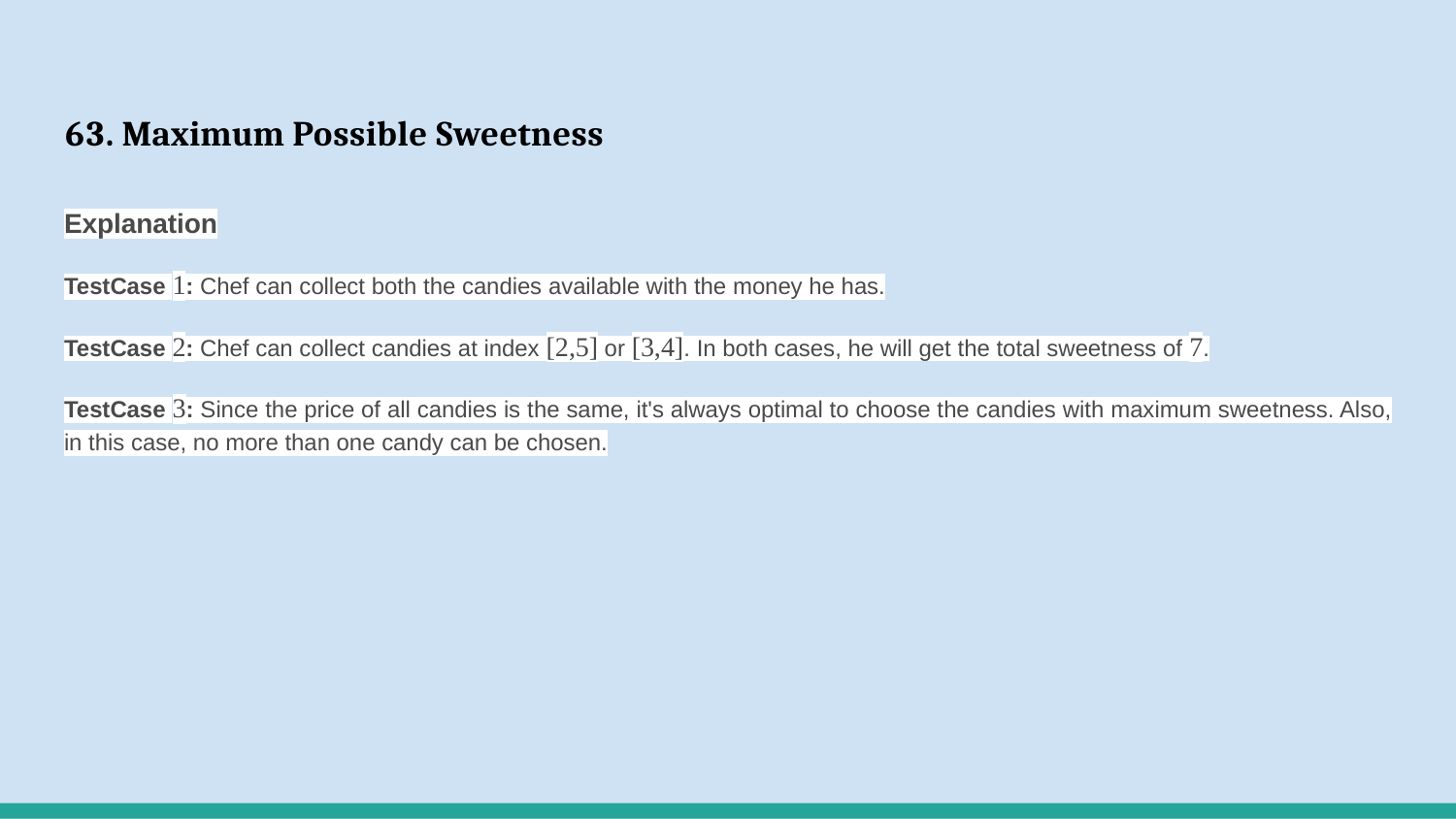

# 63. Maximum Possible Sweetness
Explanation
TestCase 1: Chef can collect both the candies available with the money he has.
TestCase 2: Chef can collect candies at index [2,5] or [3,4]. In both cases, he will get the total sweetness of 7.
TestCase 3: Since the price of all candies is the same, it's always optimal to choose the candies with maximum sweetness. Also, in this case, no more than one candy can be chosen.